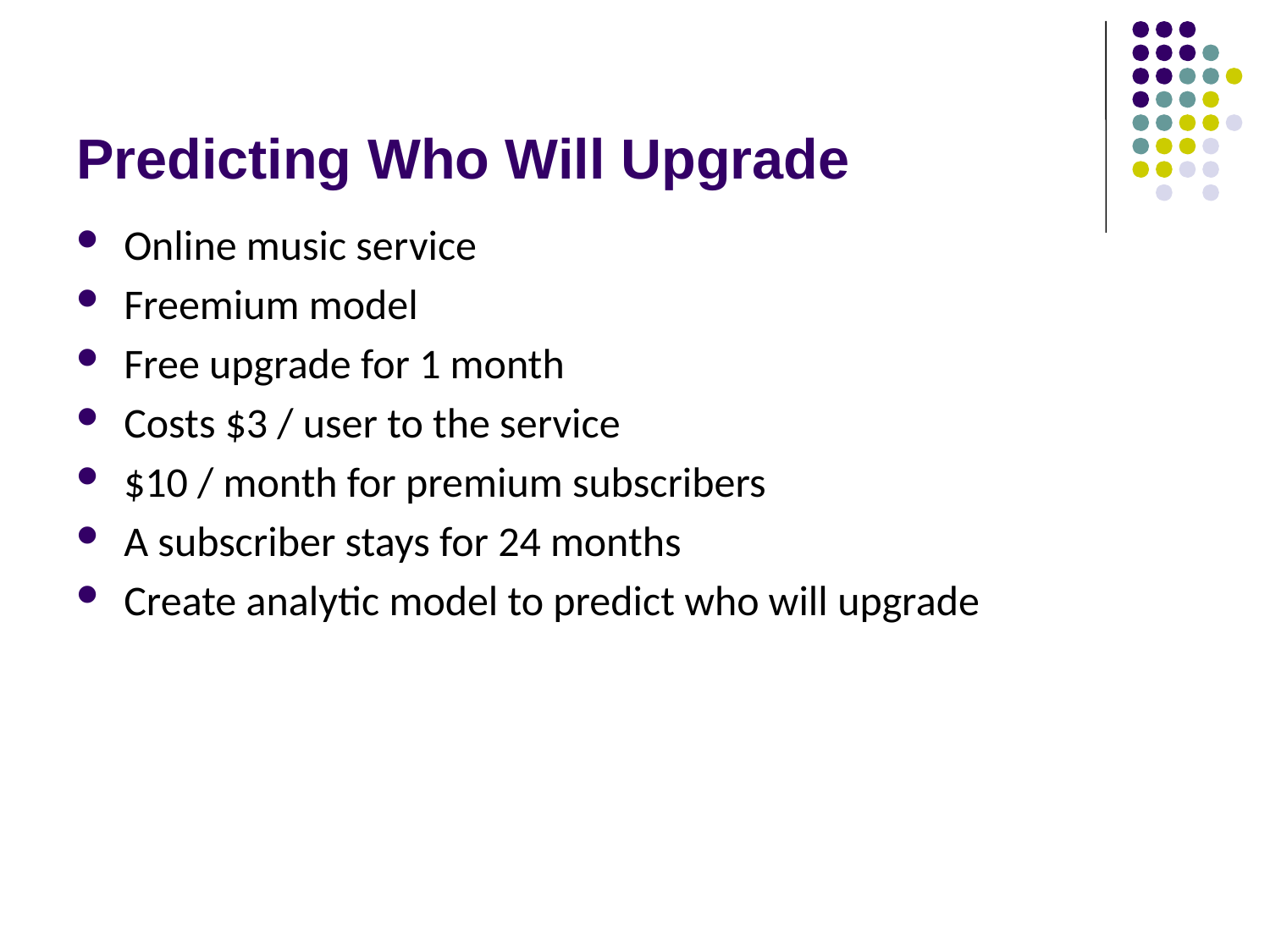

# Predicting Who Will Upgrade
Online music service
Freemium model
Free upgrade for 1 month
Costs $3 / user to the service
$10 / month for premium subscribers
A subscriber stays for 24 months
Create analytic model to predict who will upgrade